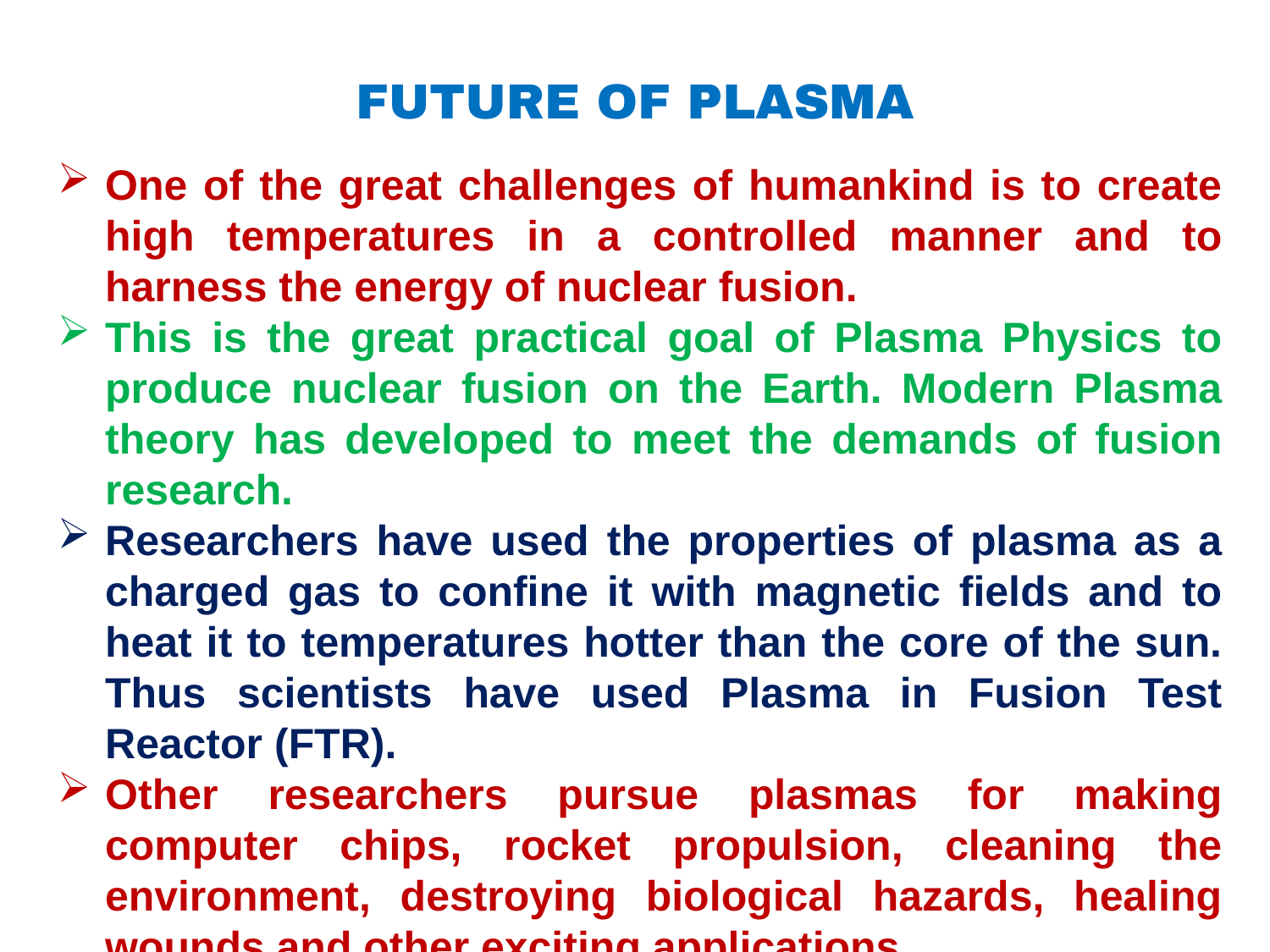

FUTURE OF PLASMA
One of the great challenges of humankind is to create high temperatures in a controlled manner and to harness the energy of nuclear fusion.
This is the great practical goal of Plasma Physics to produce nuclear fusion on the Earth. Modern Plasma theory has developed to meet the demands of fusion research.
Researchers have used the properties of plasma as a charged gas to confine it with magnetic fields and to heat it to temperatures hotter than the core of the sun. Thus scientists have used Plasma in Fusion Test Reactor (FTR).
Other researchers pursue plasmas for making computer chips, rocket propulsion, cleaning the environment, destroying biological hazards, healing wounds and other exciting applications.